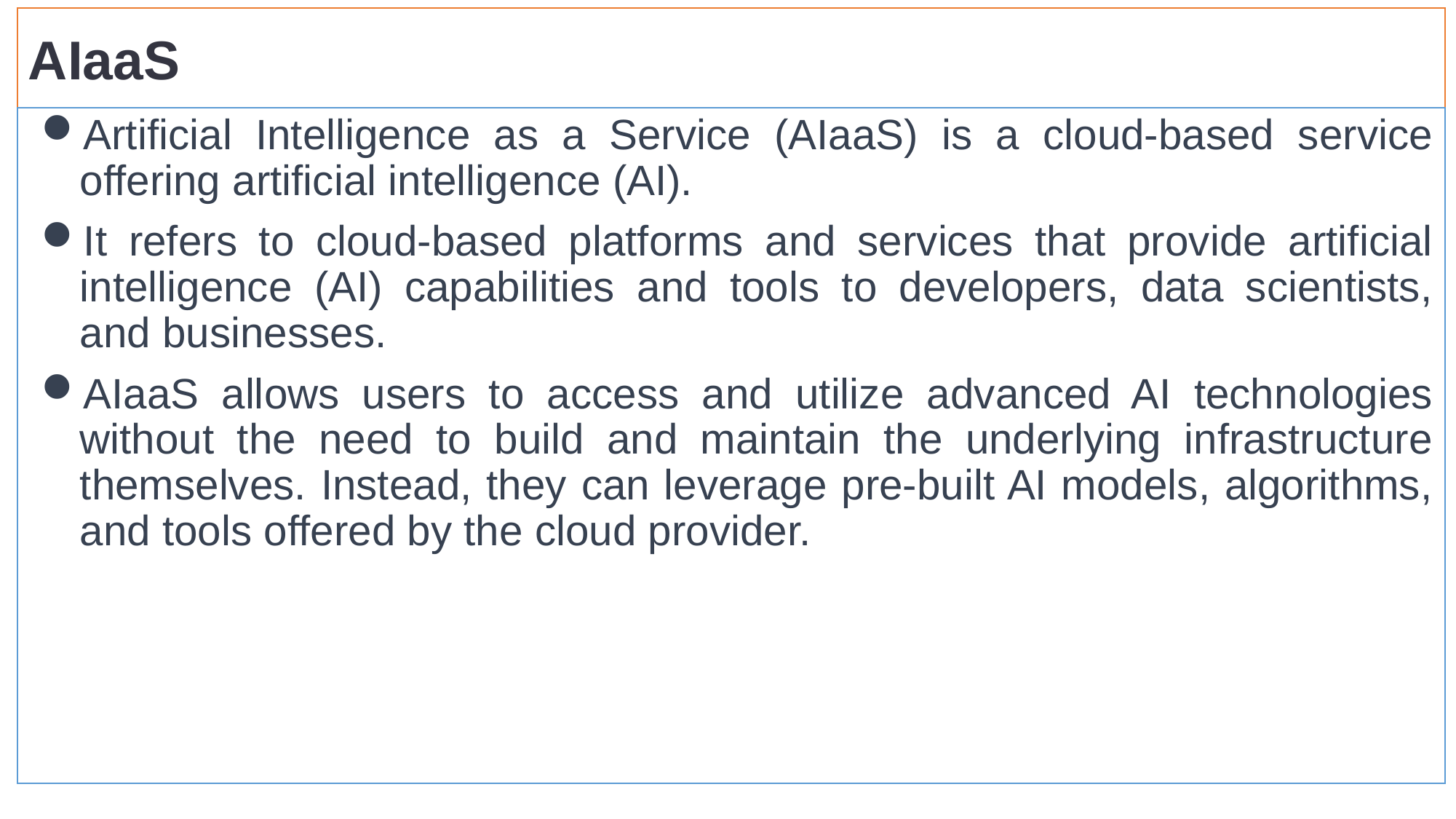

# AIaaS
Artificial Intelligence as a Service (AIaaS) is a cloud-based service offering artificial intelligence (AI).
It refers to cloud-based platforms and services that provide artificial intelligence (AI) capabilities and tools to developers, data scientists, and businesses.
AIaaS allows users to access and utilize advanced AI technologies without the need to build and maintain the underlying infrastructure themselves. Instead, they can leverage pre-built AI models, algorithms, and tools offered by the cloud provider.